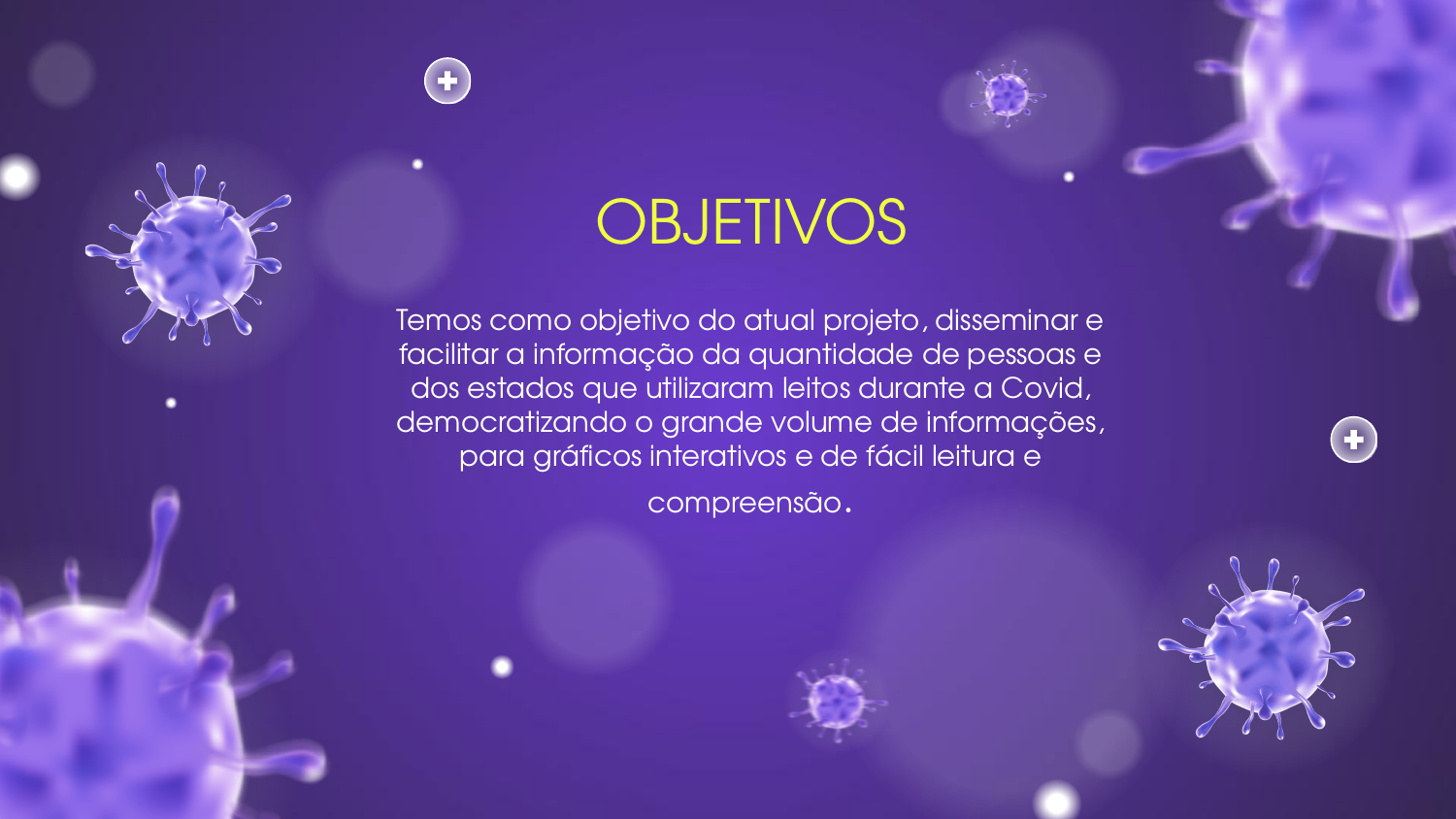

# OBJETIVOS
Temos como objetivo do atual projeto, disseminar e facilitar a informação da quantidade de pessoas e dos estados que utilizaram leitos durante a Covid, democratizando o grande volume de informações, para gráficos interativos e de fácil leitura e compreensão.